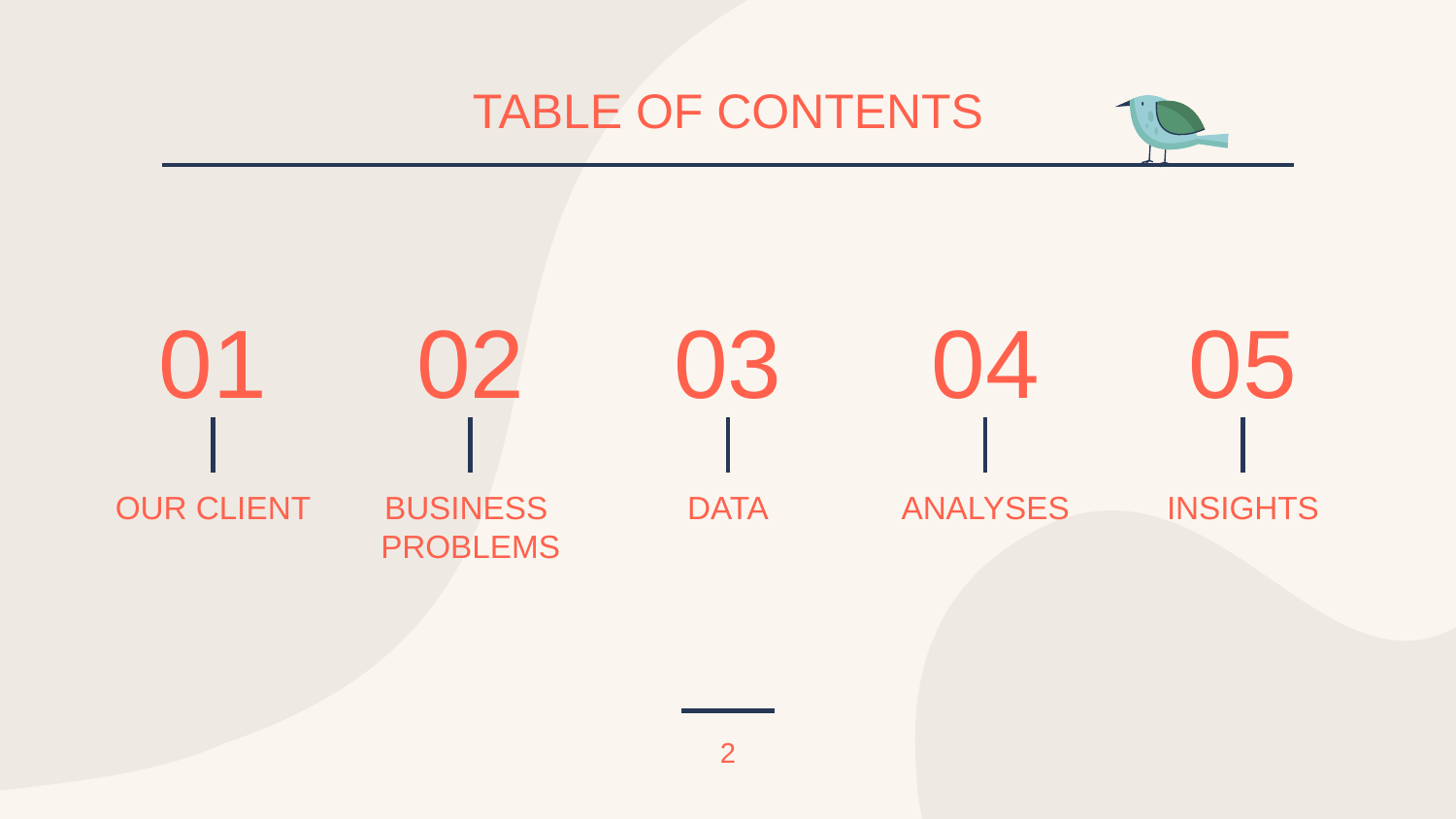

TABLE OF CONTENTS

# 01
02
03
04
05
OUR CLIENT
ANALYSES
BUSINESS
PROBLEMS
DATA
INSIGHTS
2